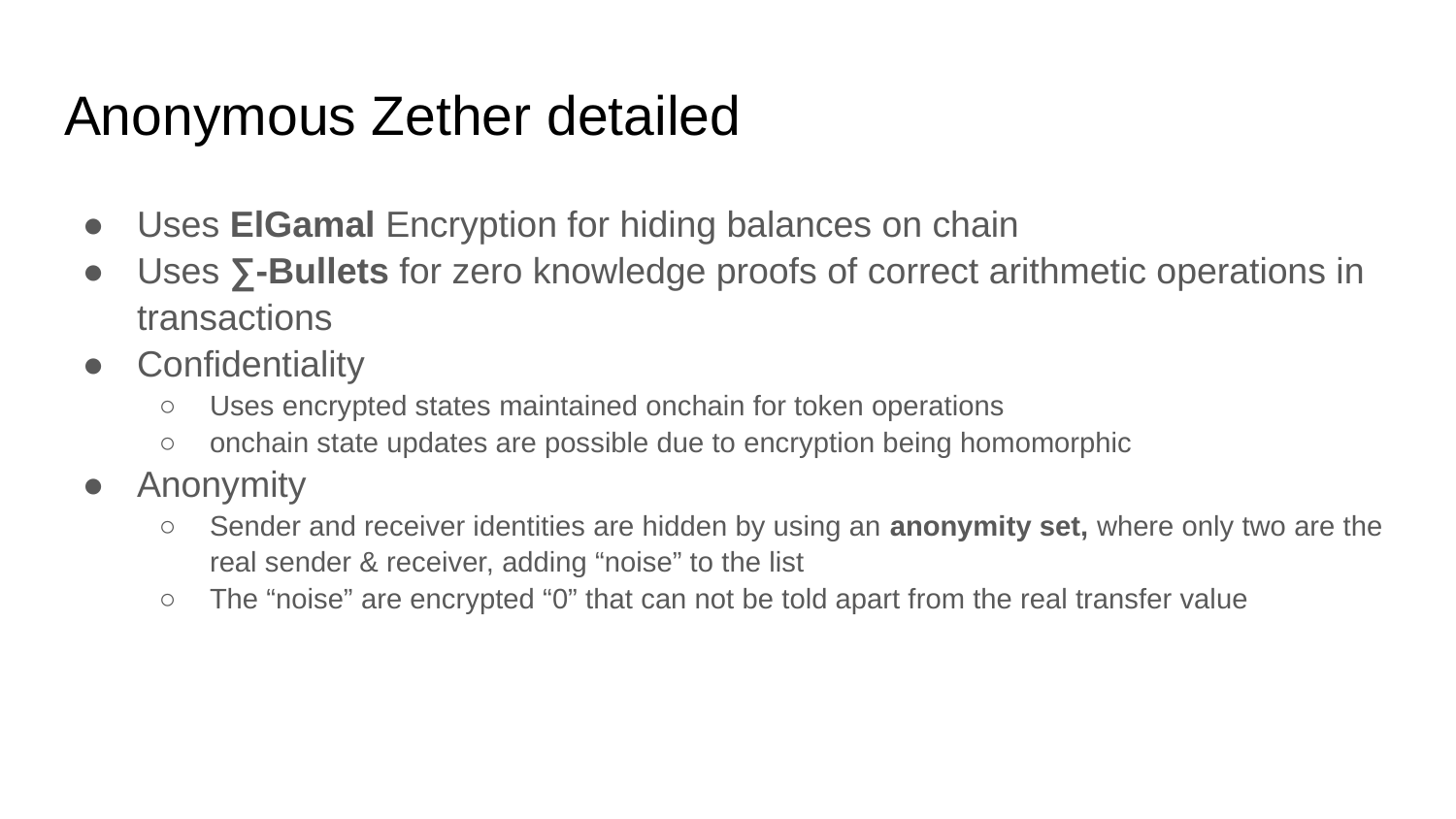

# Anonymous Zether detailed
Uses ElGamal Encryption for hiding balances on chain
Uses ∑-Bullets for zero knowledge proofs of correct arithmetic operations in transactions
Confidentiality
Uses encrypted states maintained onchain for token operations
onchain state updates are possible due to encryption being homomorphic
Anonymity
Sender and receiver identities are hidden by using an anonymity set, where only two are the real sender & receiver, adding “noise” to the list
The “noise” are encrypted “0” that can not be told apart from the real transfer value